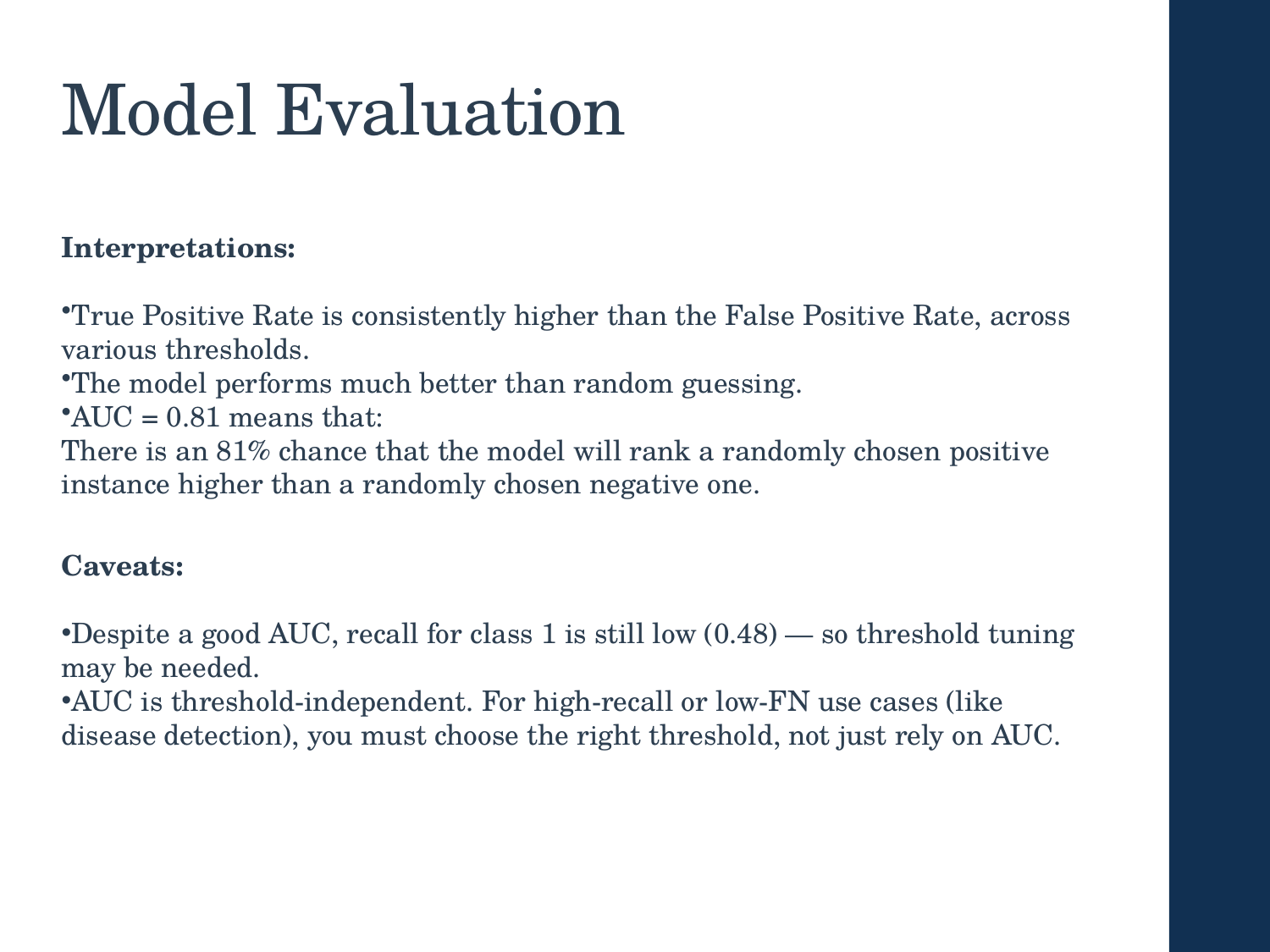

# Model Evaluation
Interpretations:

True Positive Rate is consistently higher than the False Positive Rate, across various thresholds.
The model performs much better than random guessing.
AUC = 0.81 means that:
There is an 81% chance that the model will rank a randomly chosen positive instance higher than a randomly chosen negative one.
Caveats:

Despite a good AUC, recall for class 1 is still low (0.48) — so threshold tuning may be needed.
AUC is threshold-independent. For high-recall or low-FN use cases (like disease detection), you must choose the right threshold, not just rely on AUC.